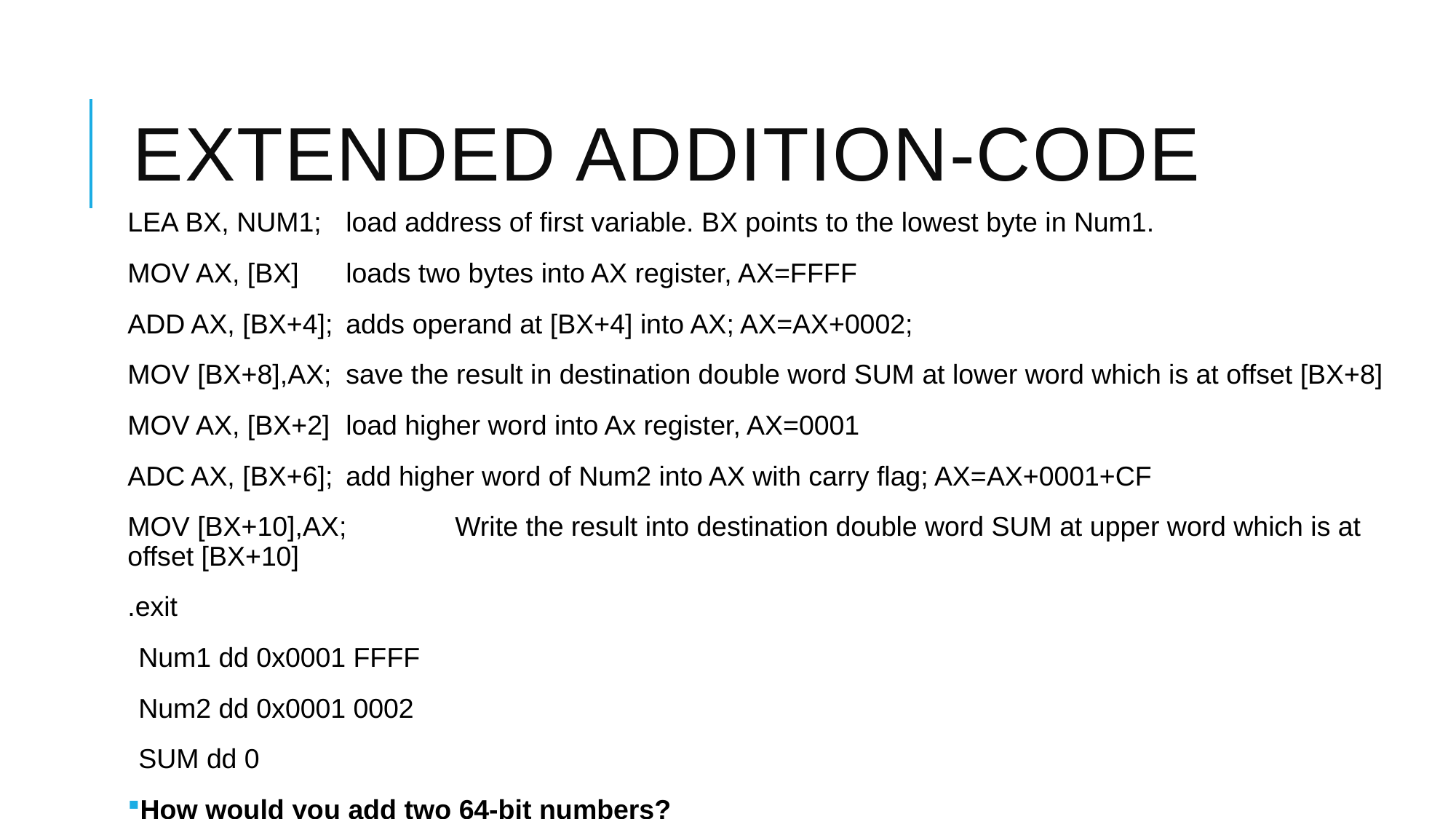

# Extended addition-code
LEA BX, NUM1;	load address of first variable. BX points to the lowest byte in Num1.
MOV AX, [BX]	loads two bytes into AX register, AX=FFFF
ADD AX, [BX+4];	adds operand at [BX+4] into AX; AX=AX+0002;
MOV [BX+8],AX;	save the result in destination double word SUM at lower word which is at offset [BX+8]
MOV AX, [BX+2]	load higher word into Ax register, AX=0001
ADC AX, [BX+6];	add higher word of Num2 into AX with carry flag; AX=AX+0001+CF
MOV [BX+10],AX;	Write the result into destination double word SUM at upper word which is at offset [BX+10]
.exit
Num1 dd 0x0001 FFFF
Num2 dd 0x0001 0002
SUM dd 0
How would you add two 64-bit numbers?